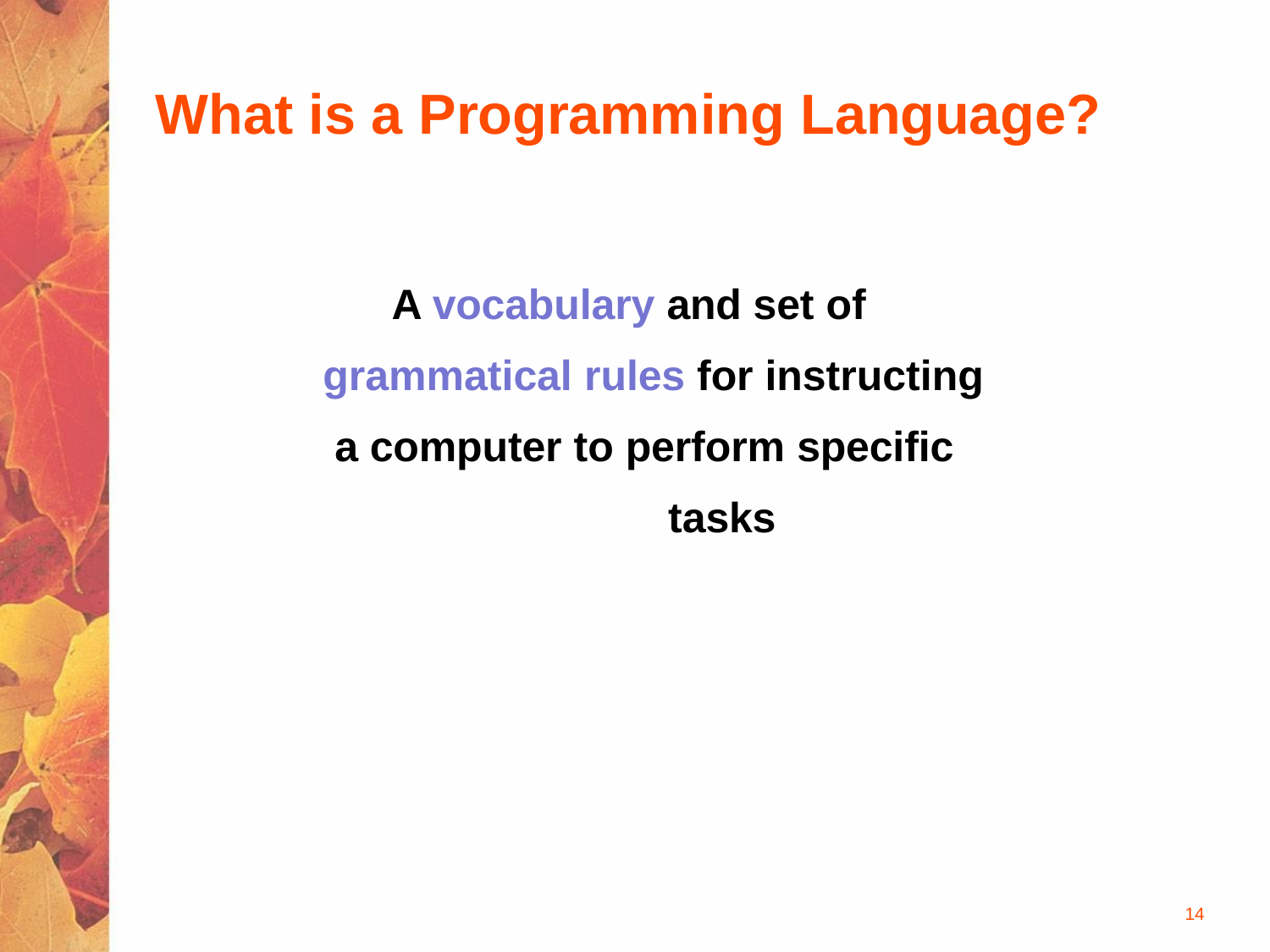

# What is a Programming Language?
A vocabulary and set of  grammatical rules for instructing  a computer to perform specific
tasks
14